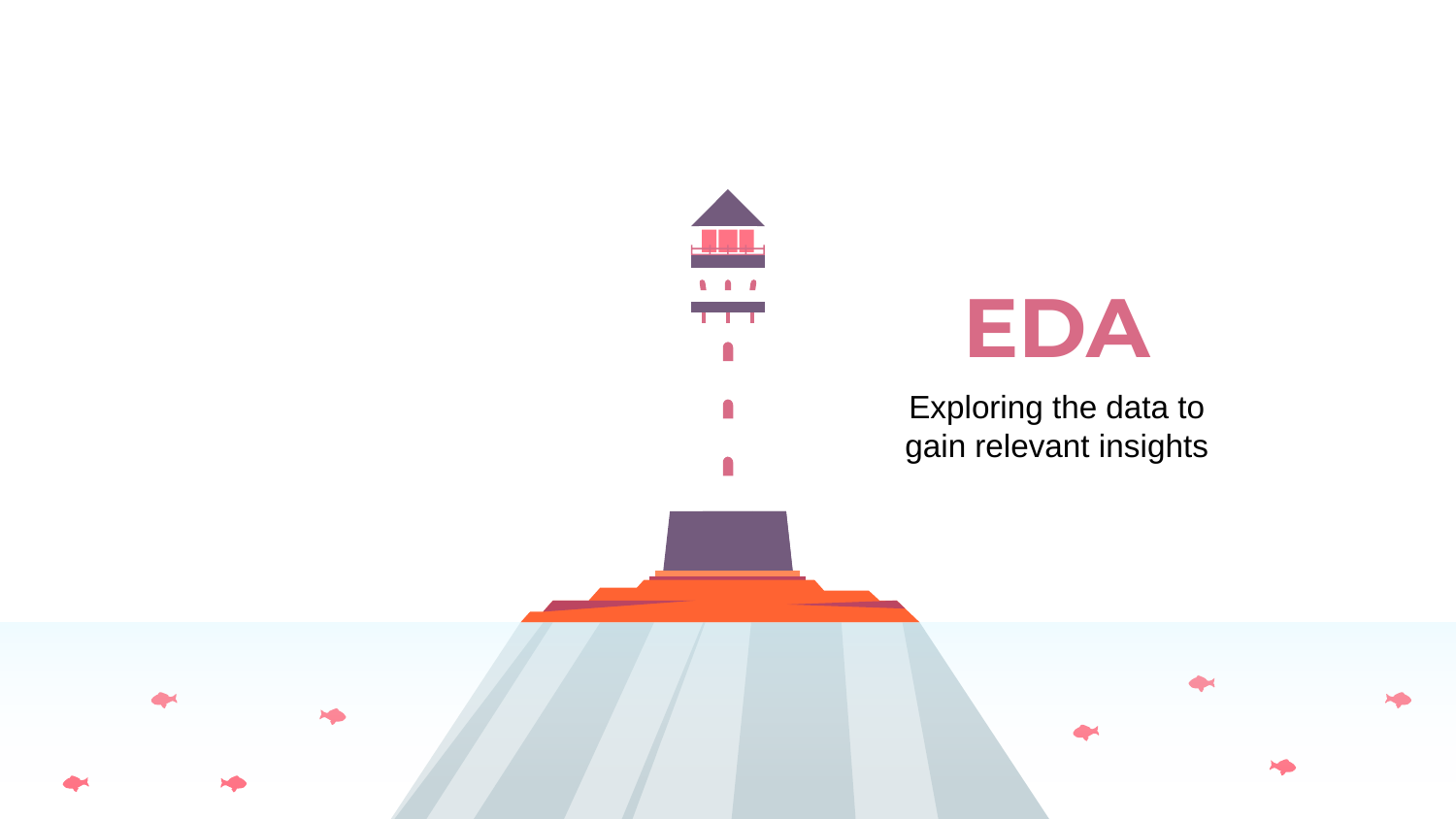

EDA
# 1.
Exploring the data to gain relevant insights